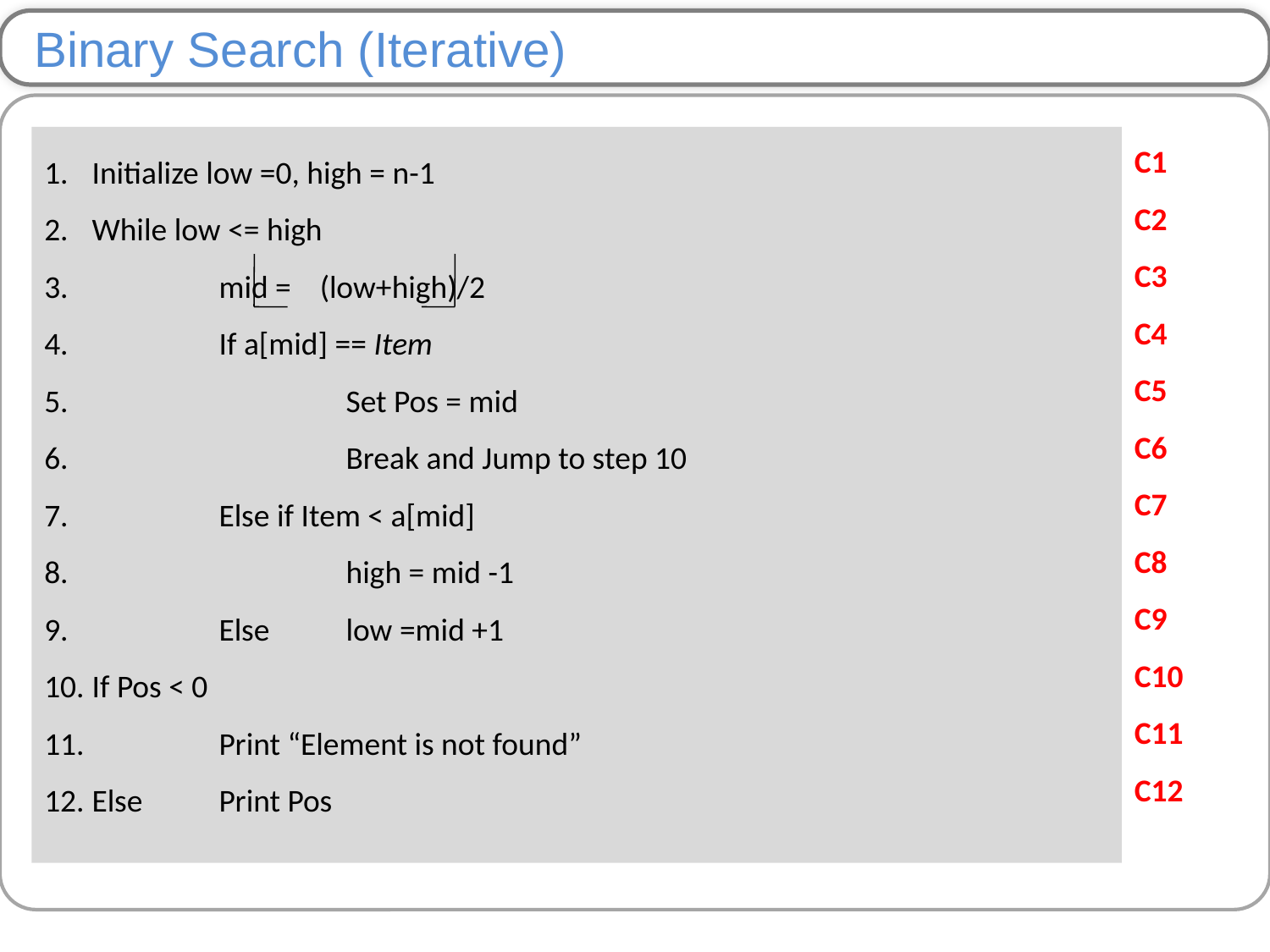

Binary Search (Iterative)

C1
C2
C3
C4
C5
C6
C7
C8
C9
C10
C11
C12

Initialize low =0, high = n-1
While low <= high
 	mid =    (low+high)/2
 	If a[mid] == Item
 		Set Pos = mid
 		Break and Jump to step 10
 	Else if Item < a[mid]
 		high = mid -1
 	Else 	low =mid +1
If Pos < 0
 	Print “Element is not found”
Else	Print Pos